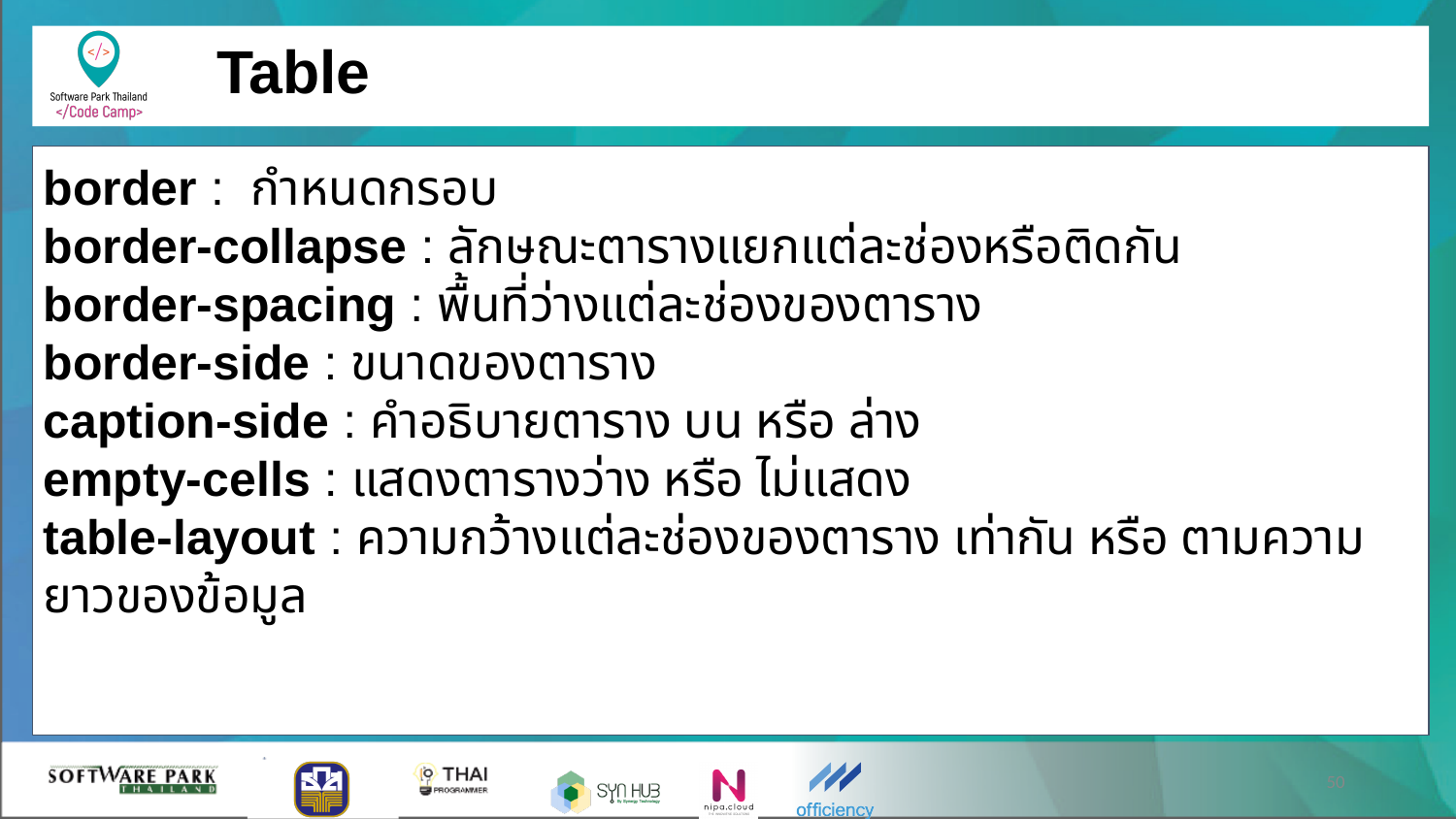

# Table
border :  กำหนดกรอบ
border-collapse : ลักษณะตารางแยกแต่ละช่องหรือติดกัน
border-spacing : พื้นที่ว่างแต่ละช่องของตาราง
border-side : ขนาดของตาราง
caption-side : คำอธิบายตาราง บน หรือ ล่าง
empty-cells : แสดงตารางว่าง หรือ ไม่แสดง
table-layout : ความกว้างแต่ละช่องของตาราง เท่ากัน หรือ ตามความยาวของข้อมูล
50